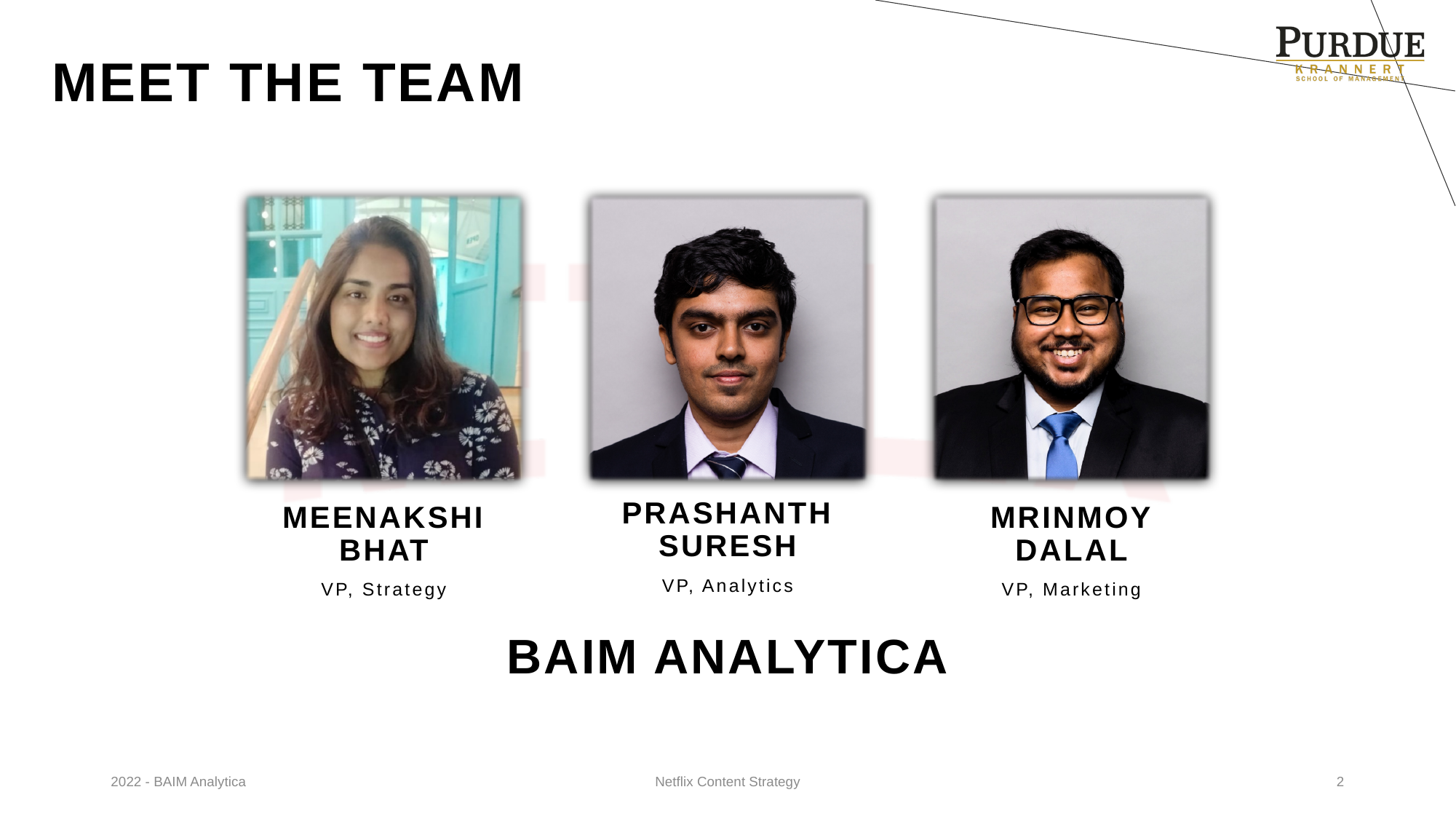

MEET THE TEAM

PRASHANTH SURESH
MEENAKSHI BHAT
MRINMOY DALAL
VP, Analytics
VP, Strategy
VP, Marketing
BAIM ANALYTICA
2022 - BAIM Analytica
Netflix Content Strategy
2